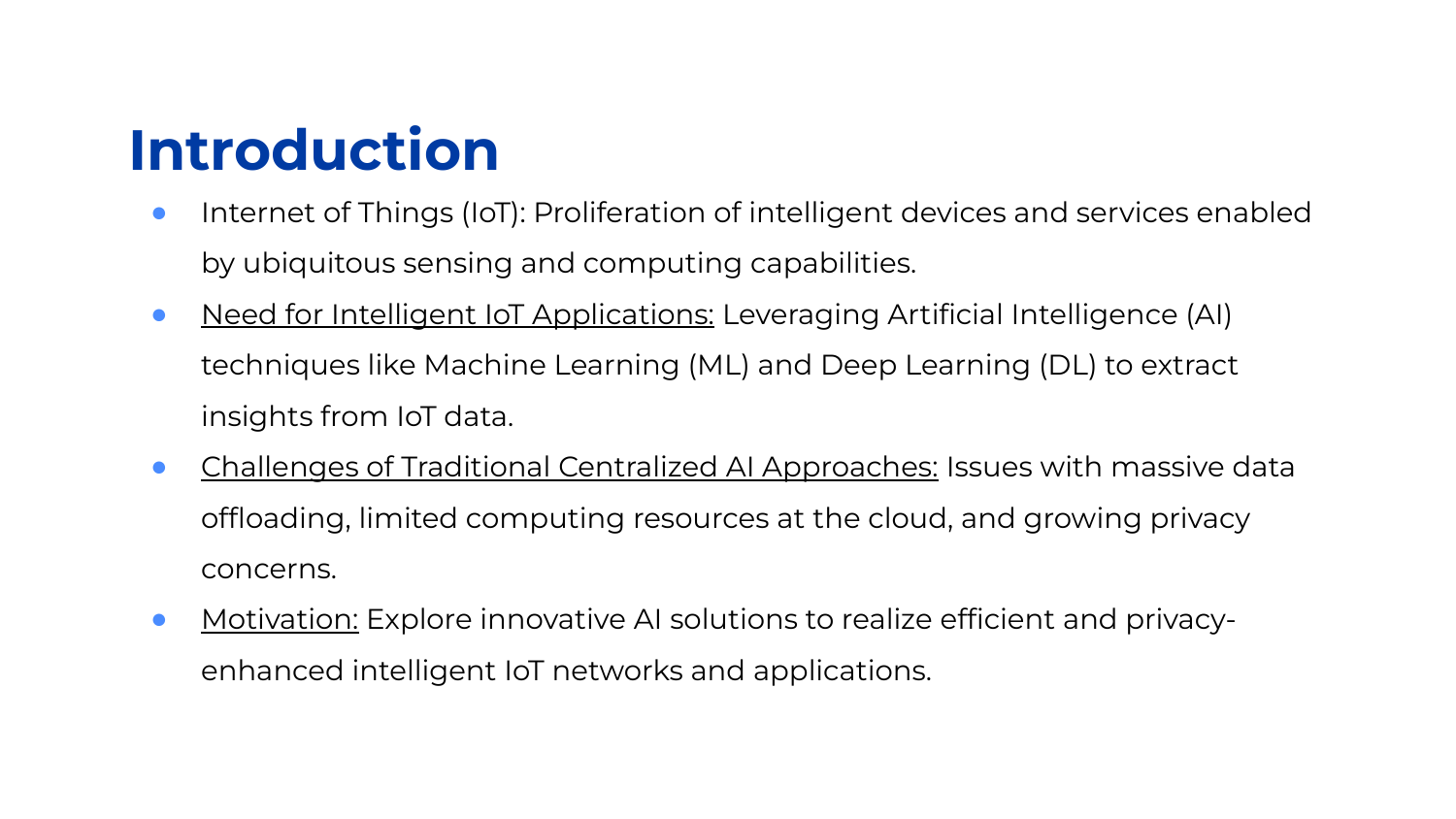

# Introduction

Internet of Things (IoT): Proliferation of intelligent devices and services enabled by ubiquitous sensing and computing capabilities.
Need for Intelligent IoT Applications: Leveraging Artificial Intelligence (AI) techniques like Machine Learning (ML) and Deep Learning (DL) to extract insights from IoT data.
Challenges of Traditional Centralized AI Approaches: Issues with massive data offloading, limited computing resources at the cloud, and growing privacy concerns.
Motivation: Explore innovative AI solutions to realize efficient and privacy-enhanced intelligent IoT networks and applications.